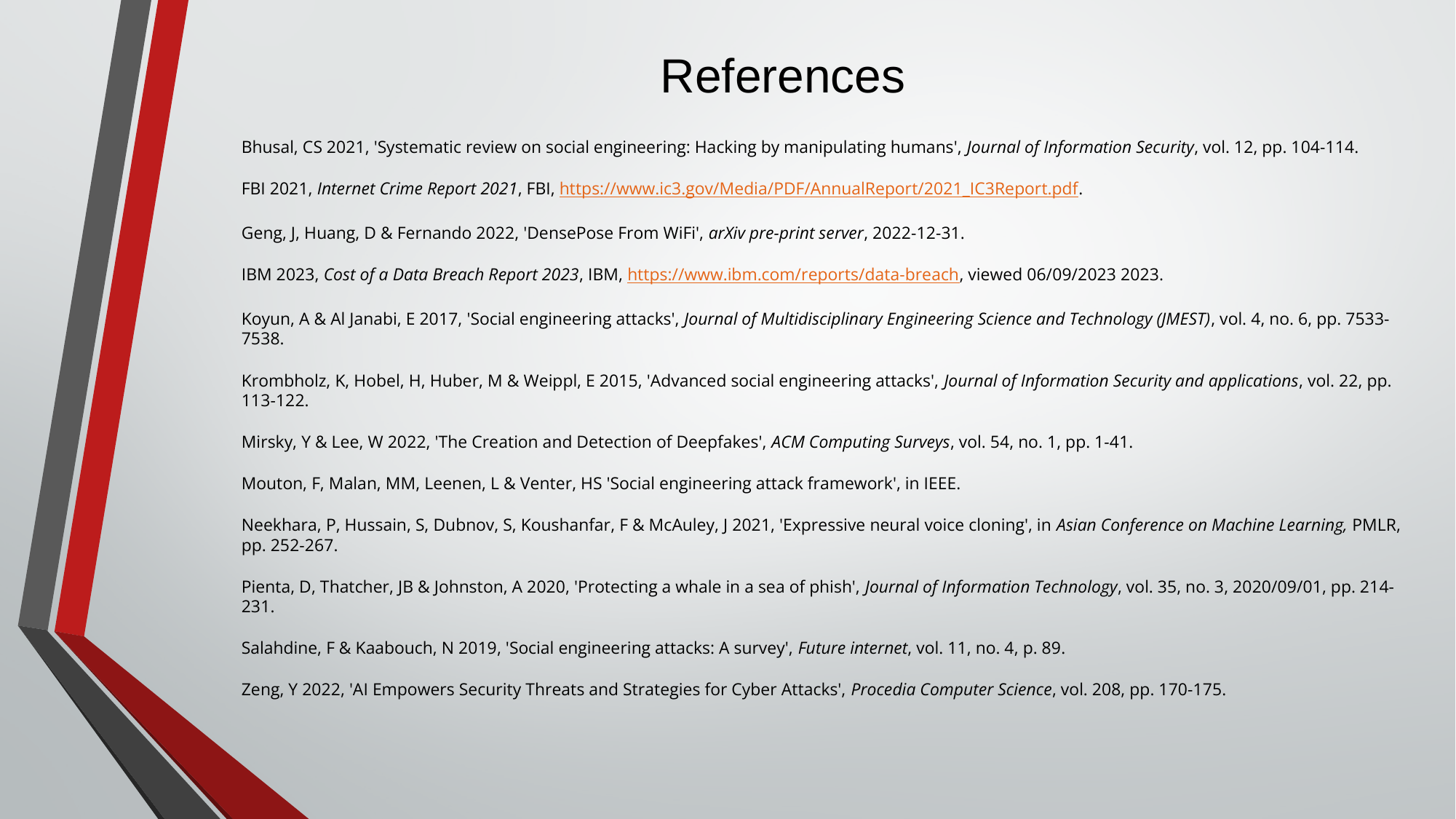

# References
Bhusal, CS 2021, 'Systematic review on social engineering: Hacking by manipulating humans', Journal of Information Security, vol. 12, pp. 104-114.
FBI 2021, Internet Crime Report 2021, FBI, https://www.ic3.gov/Media/PDF/AnnualReport/2021_IC3Report.pdf.
Geng, J, Huang, D & Fernando 2022, 'DensePose From WiFi', arXiv pre-print server, 2022-12-31.
IBM 2023, Cost of a Data Breach Report 2023, IBM, https://www.ibm.com/reports/data-breach, viewed 06/09/2023 2023.
Koyun, A & Al Janabi, E 2017, 'Social engineering attacks', Journal of Multidisciplinary Engineering Science and Technology (JMEST), vol. 4, no. 6, pp. 7533-7538.
Krombholz, K, Hobel, H, Huber, M & Weippl, E 2015, 'Advanced social engineering attacks', Journal of Information Security and applications, vol. 22, pp. 113-122.
Mirsky, Y & Lee, W 2022, 'The Creation and Detection of Deepfakes', ACM Computing Surveys, vol. 54, no. 1, pp. 1-41.
Mouton, F, Malan, MM, Leenen, L & Venter, HS 'Social engineering attack framework', in IEEE.
Neekhara, P, Hussain, S, Dubnov, S, Koushanfar, F & McAuley, J 2021, 'Expressive neural voice cloning', in Asian Conference on Machine Learning, PMLR, pp. 252-267.
Pienta, D, Thatcher, JB & Johnston, A 2020, 'Protecting a whale in a sea of phish', Journal of Information Technology, vol. 35, no. 3, 2020/09/01, pp. 214-231.
Salahdine, F & Kaabouch, N 2019, 'Social engineering attacks: A survey', Future internet, vol. 11, no. 4, p. 89.
Zeng, Y 2022, 'AI Empowers Security Threats and Strategies for Cyber Attacks', Procedia Computer Science, vol. 208, pp. 170-175.